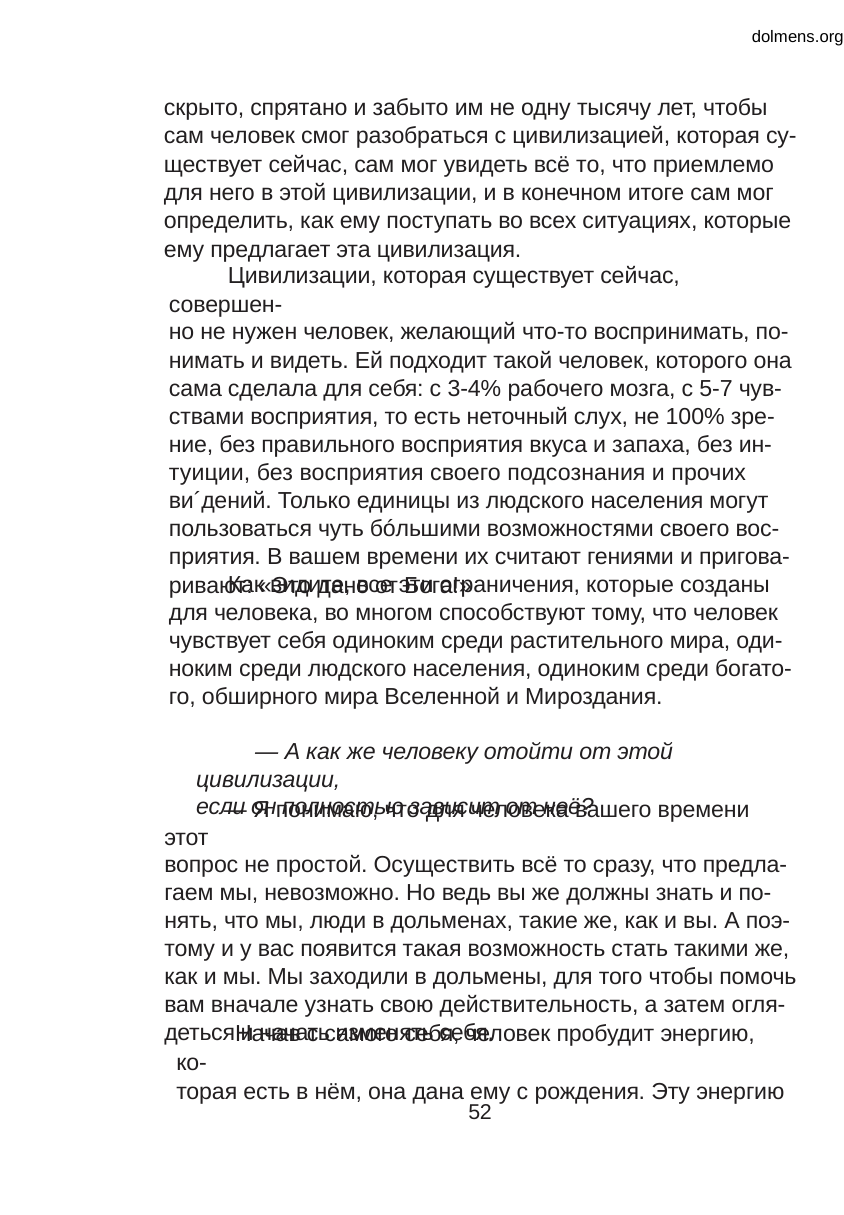

dolmens.org

скрыто, спрятано и забыто им не одну тысячу лет, чтобы
сам человек смог разобраться с цивилизацией, которая су-
ществует сейчас, сам мог увидеть всё то, что приемлемо
для него в этой цивилизации, и в конечном итоге сам мог
определить, как ему поступать во всех ситуациях, которые
ему предлагает эта цивилизация.

Цивилизации, которая существует сейчас, совершен-
но не нужен человек, желающий что-то воспринимать, по-
нимать и видеть. Ей подходит такой человек, которого она
сама сделала для себя: с 3-4% рабочего мозга, с 5-7 чув-
ствами восприятия, то есть неточный слух, не 100% зре-
ние, без правильного восприятия вкуса и запаха, без ин-
туиции, без восприятия своего подсознания и прочих
ви´дений. Только единицы из людского населения могут
пользоваться чуть бóльшими возможностями своего вос-
приятия. В вашем времени их считают гениями и пригова-
ривают: «Это дано от Бога!»

Как видите, все эти ограничения, которые созданы
для человека, во многом способствуют тому, что человек
чувствует себя одиноким среди растительного мира, оди-
ноким среди людского населения, одиноким среди богато-
го, обширного мира Вселенной и Мироздания.

— А как же человеку отойти от этой цивилизации,
если он полностью зависит от неё?

— Я понимаю, что для человека вашего времени этот
вопрос не простой. Осуществить всё то сразу, что предла-
гаем мы, невозможно. Но ведь вы же должны знать и по-
нять, что мы, люди в дольменах, такие же, как и вы. А поэ-
тому и у вас появится такая возможность стать такими же,
как и мы. Мы заходили в дольмены, для того чтобы помочь
вам вначале узнать свою действительность, а затем огля-
деться и начать изменять себя.

Начав с самого себя, человек пробудит энергию, ко-
торая есть в нём, она дана ему с рождения. Эту энергию

52